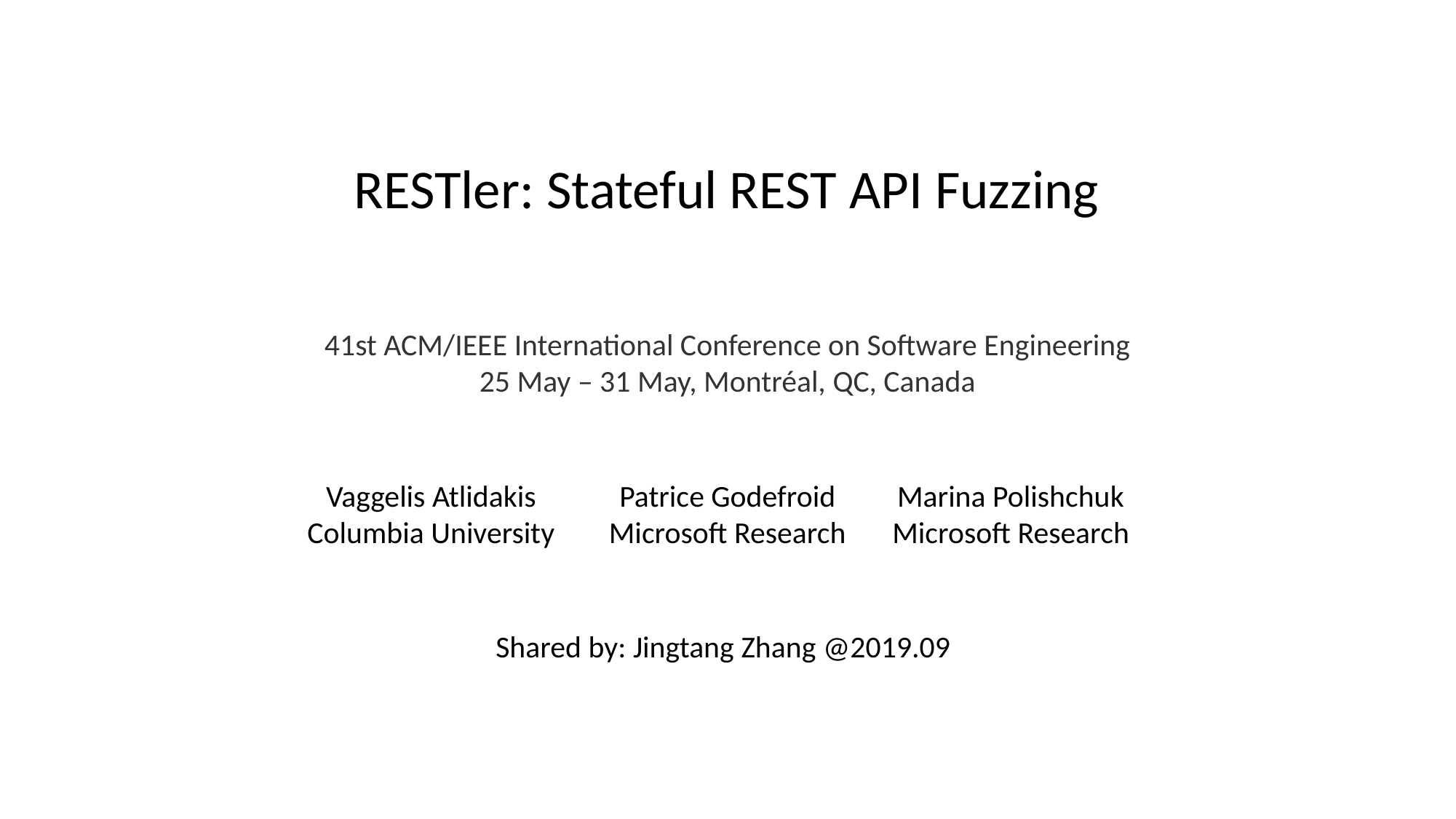

RESTler: Stateful REST API Fuzzing
41st ACM/IEEE International Conference on Software Engineering
25 May – 31 May, Montréal, QC, Canada
Vaggelis Atlidakis
Columbia University
Patrice Godefroid
Microsoft Research
Marina Polishchuk
Microsoft Research
Shared by: Jingtang Zhang @2019.09